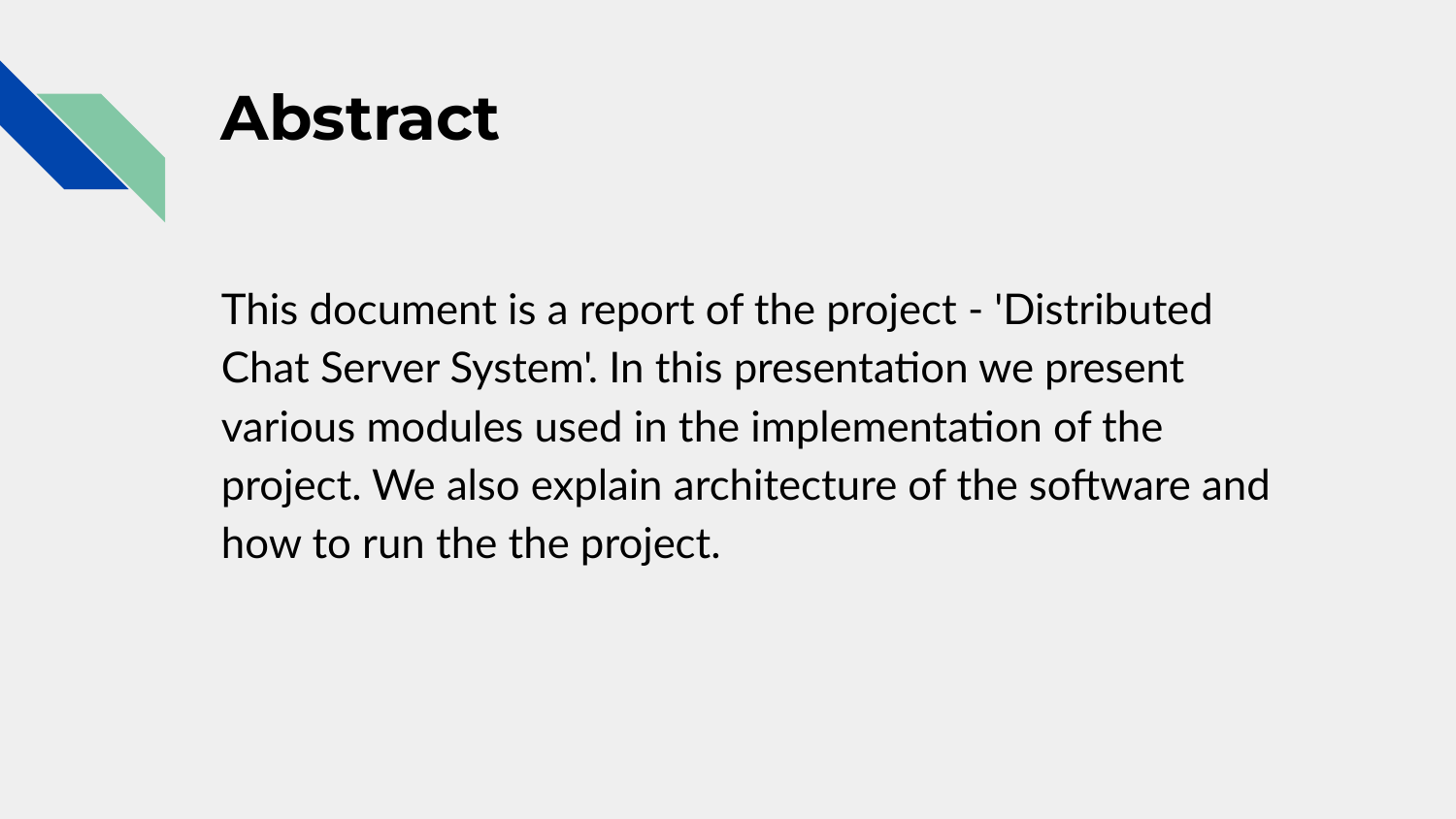

# Abstract
This document is a report of the project - 'Distributed Chat Server System'. In this presentation we present various modules used in the implementation of the project. We also explain architecture of the software and how to run the the project.